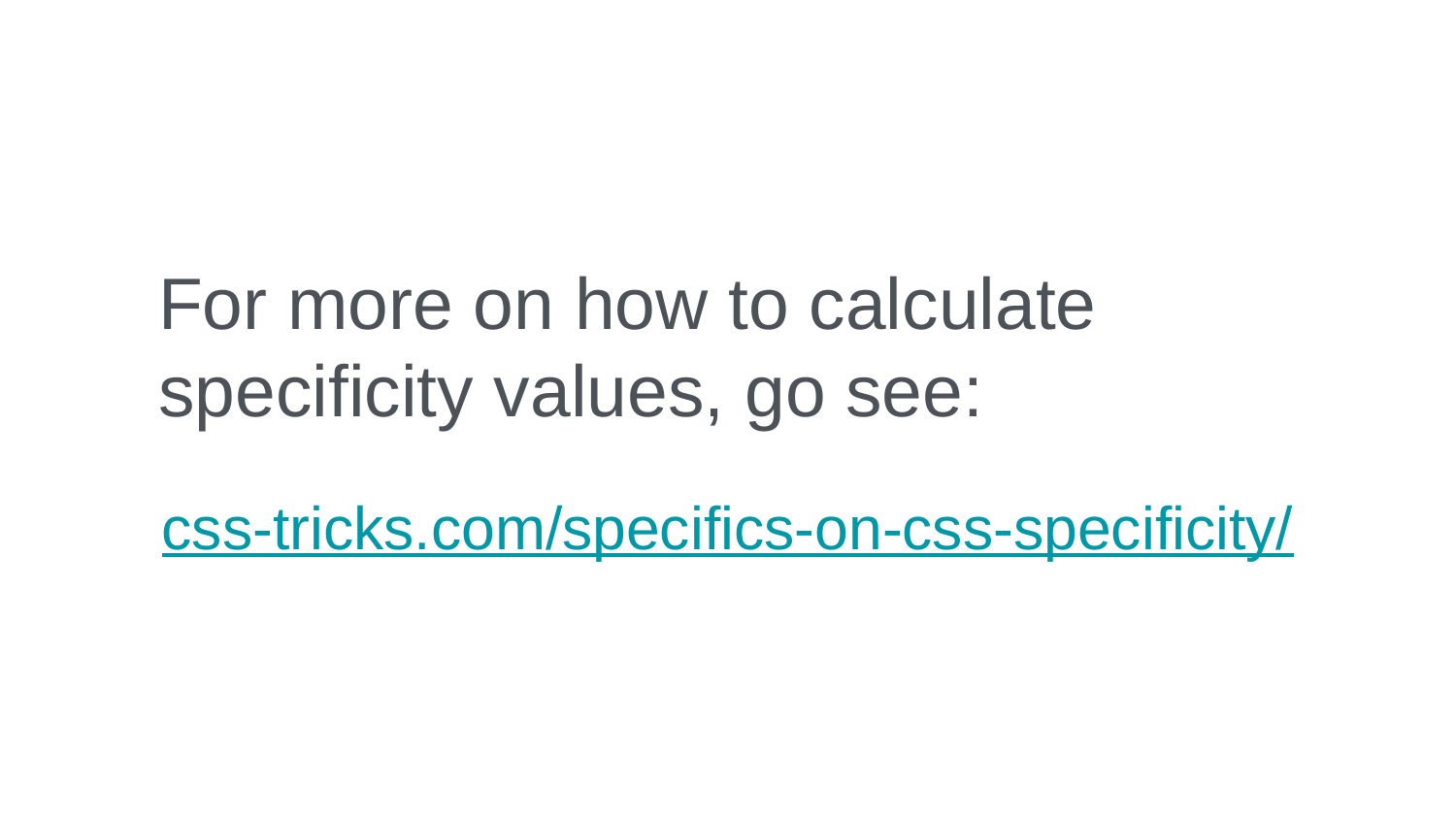

For more on how to calculate specificity values, go see:

css-tricks.com/specifics-on-css-specificity/